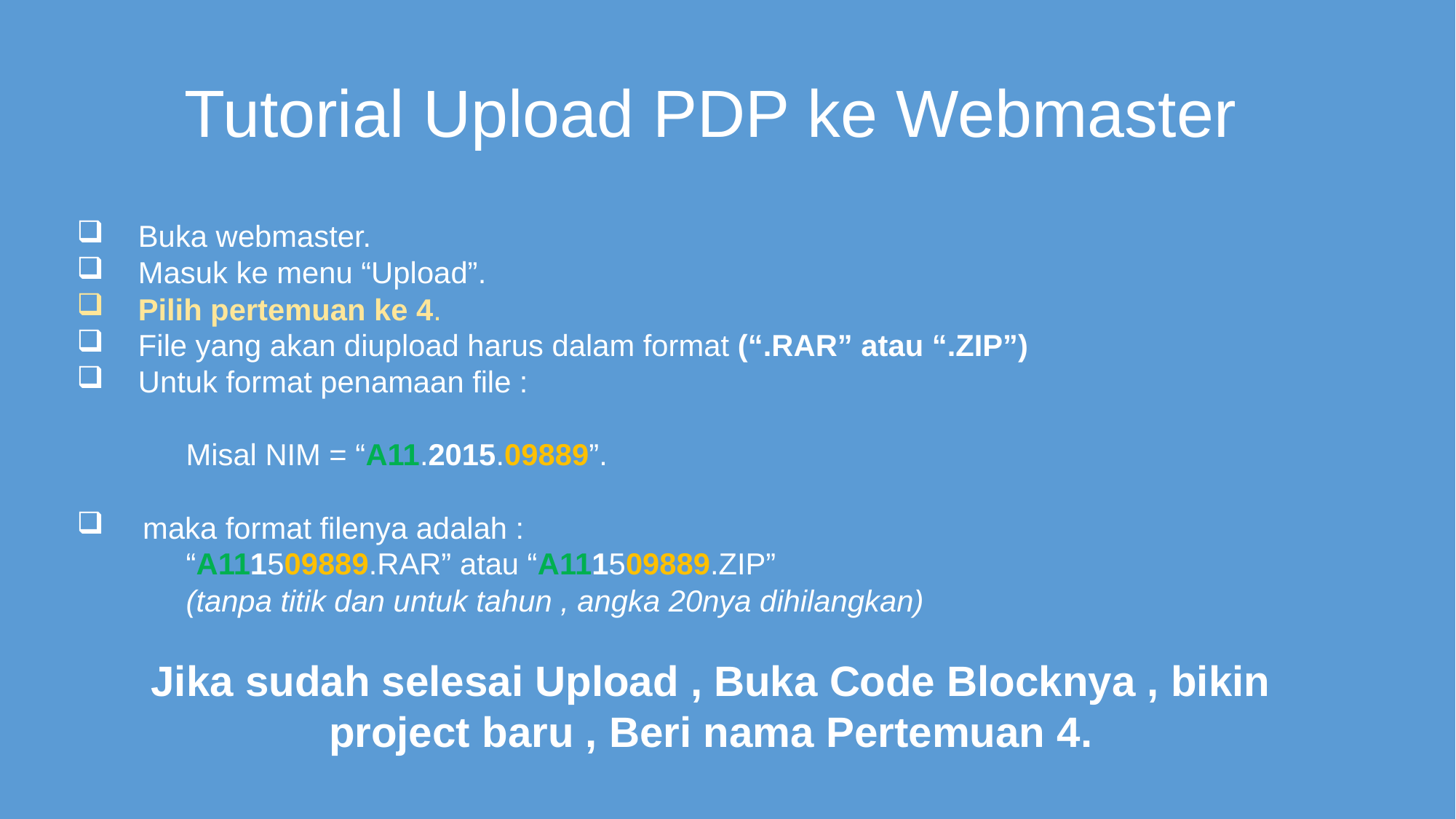

# Tutorial Upload PDP ke Webmaster
Buka webmaster.
Masuk ke menu “Upload”.
Pilih pertemuan ke 4.
File yang akan diupload harus dalam format (“.RAR” atau “.ZIP”)
Untuk format penamaan file :

	Misal NIM = “A11.2015.09889”.

   maka format filenya adalah :
	“A111509889.RAR” atau “A111509889.ZIP”
	(tanpa titik dan untuk tahun , angka 20nya dihilangkan)

Jika sudah selesai Upload , Buka Code Blocknya , bikin project baru , Beri nama Pertemuan 4.